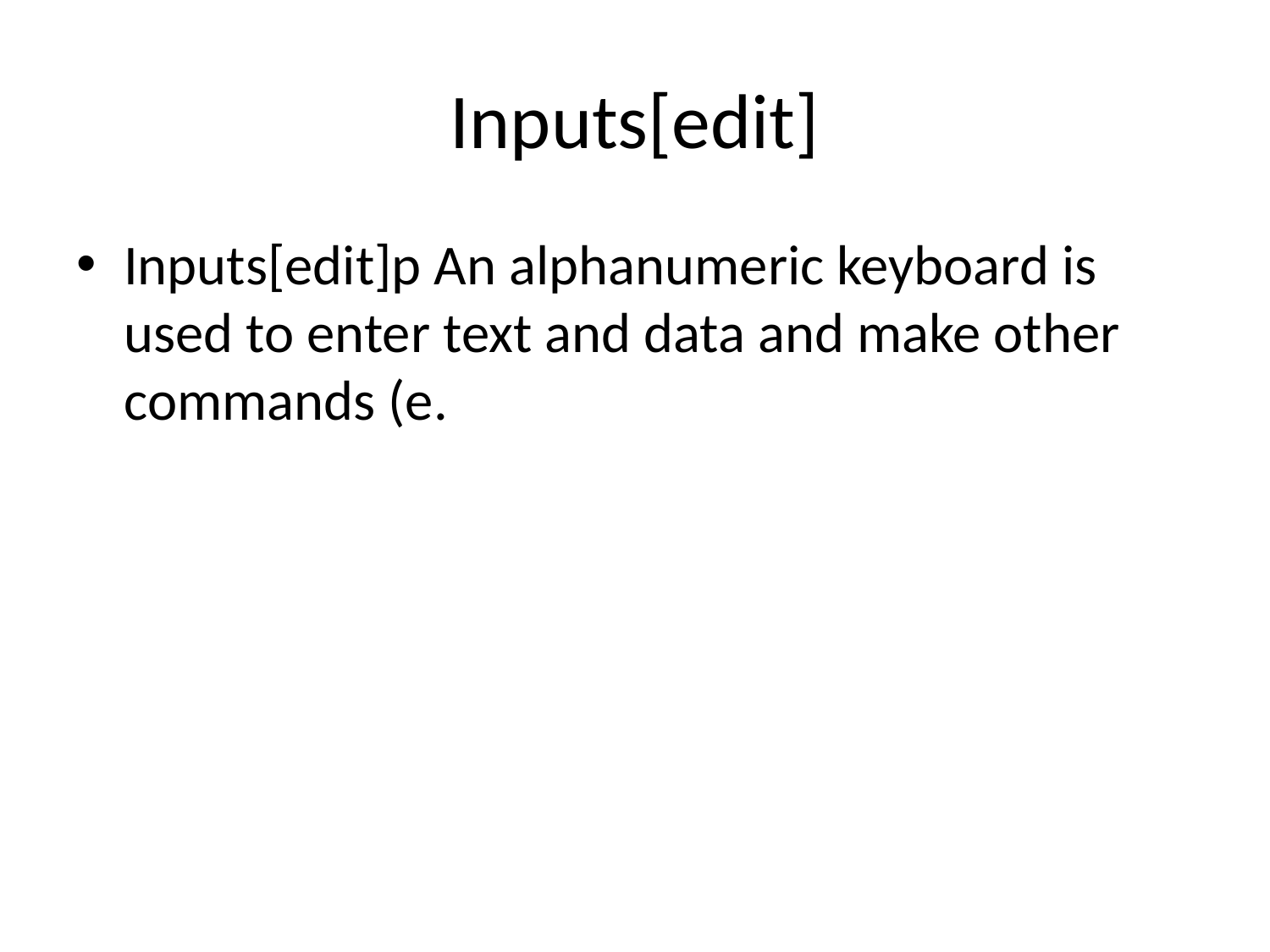

# Inputs[edit]
Inputs[edit]p An alphanumeric keyboard is used to enter text and data and make other commands (e.